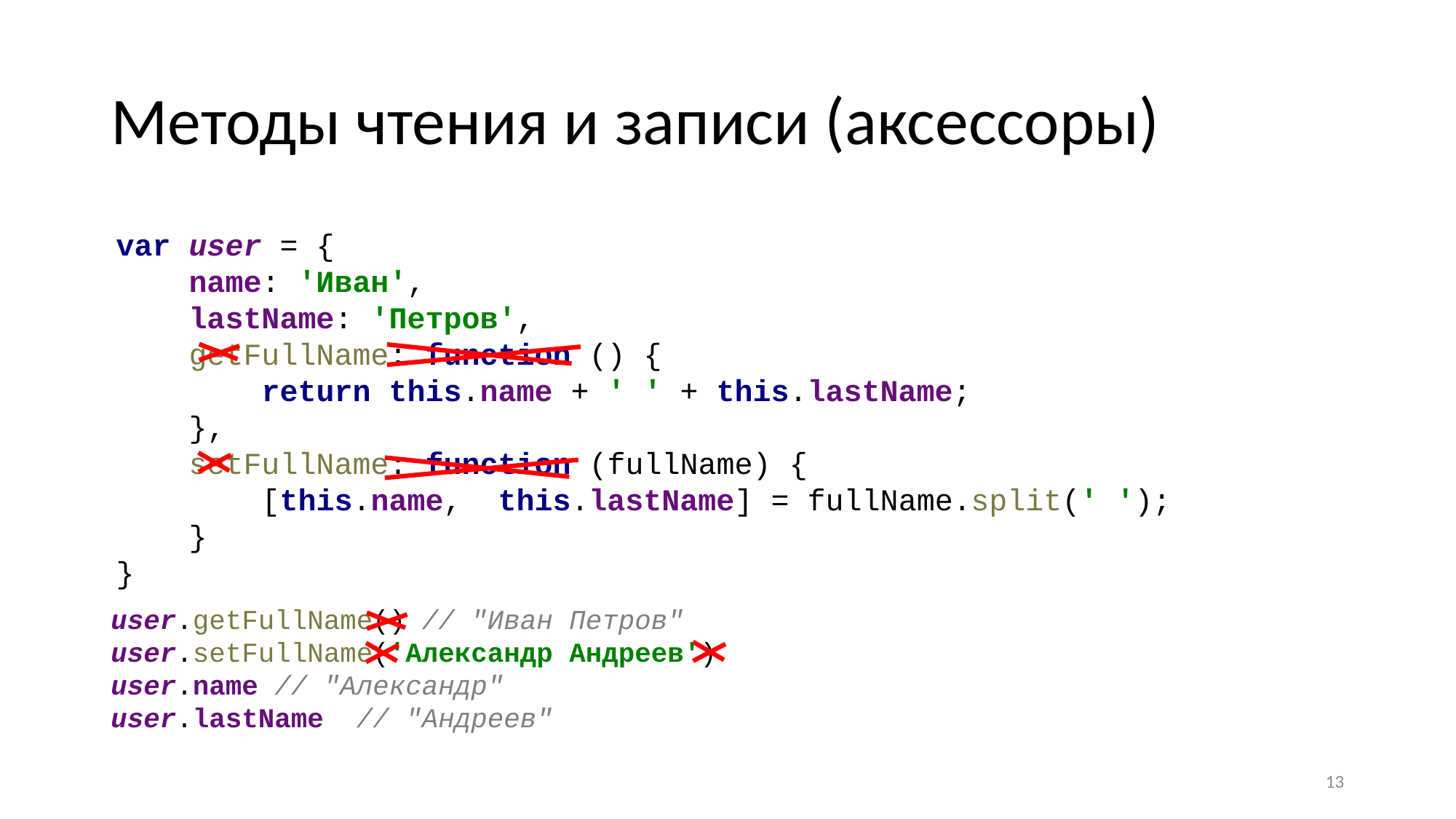

# Методы чтения и записи (аксессоры)

var user = {
    name: 'Иван',
    lastName: 'Петров',
    getFullName: function () {
        return this.name + ' ' + this.lastName;
    },
    setFullName: function (fullName) {
        [this.name,  this.lastName] = fullName.split(' ');
    }
}
user.getFullName() // "Иван Петров"
user.setFullName('Александр Андреев')
user.name // "Александр"
user.lastName  // "Андреев"
13